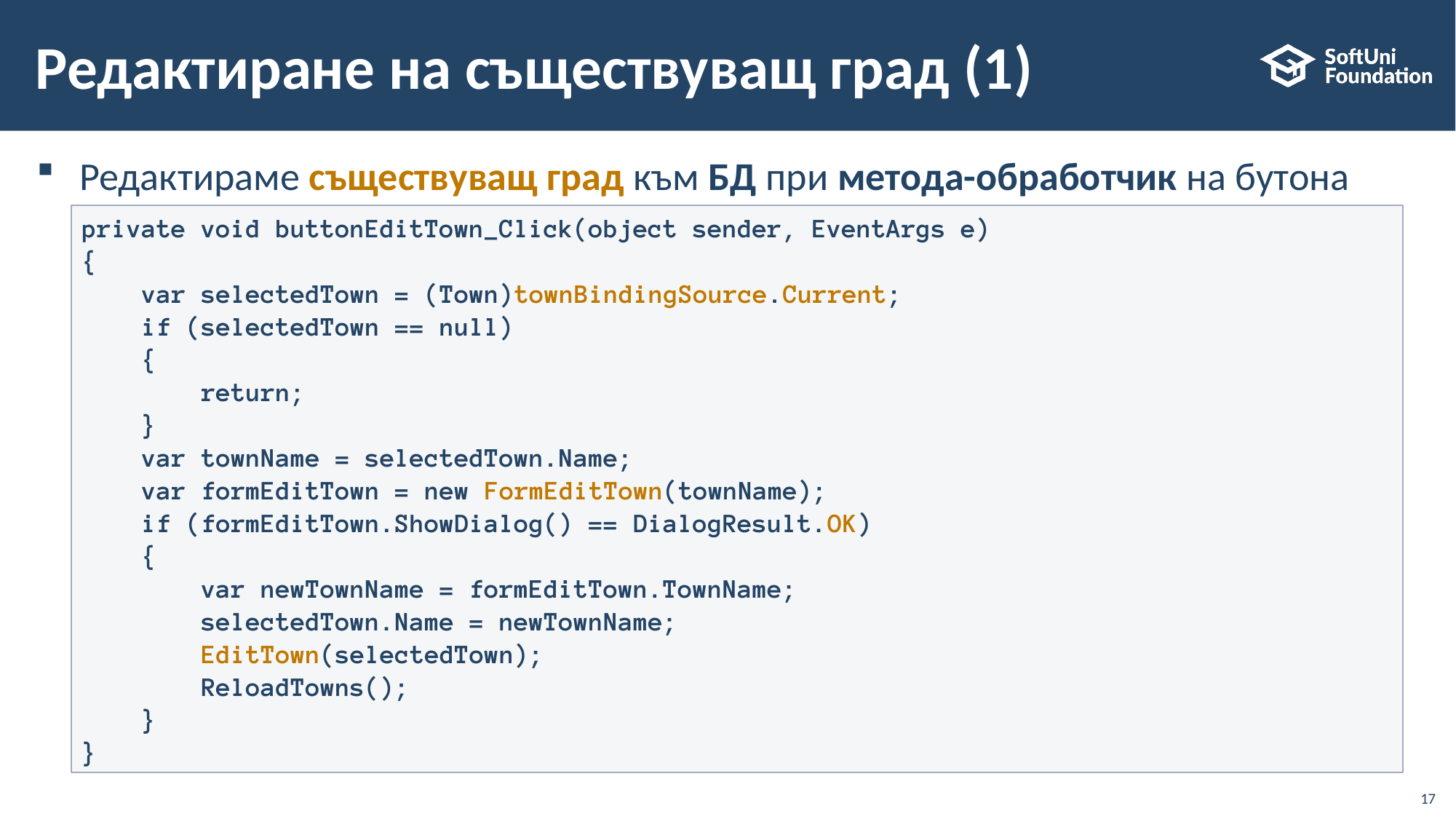

# Редактиране на съществуващ град (1)

Редактираме съществуващ град към БД при метода-обработчик на бутона
private void buttonEditTown_Click(object sender, EventArgs e)
{
    var selectedTown = (Town)townBindingSource.Current;
    if (selectedTown == null)
    {
        return;
    }
    var townName = selectedTown.Name;
    var formEditTown = new FormEditTown(townName);
    if (formEditTown.ShowDialog() == DialogResult.OK)
    {
        var newTownName = formEditTown.TownName;
        selectedTown.Name = newTownName;
        EditTown(selectedTown);
        ReloadTowns();
    }
}
17